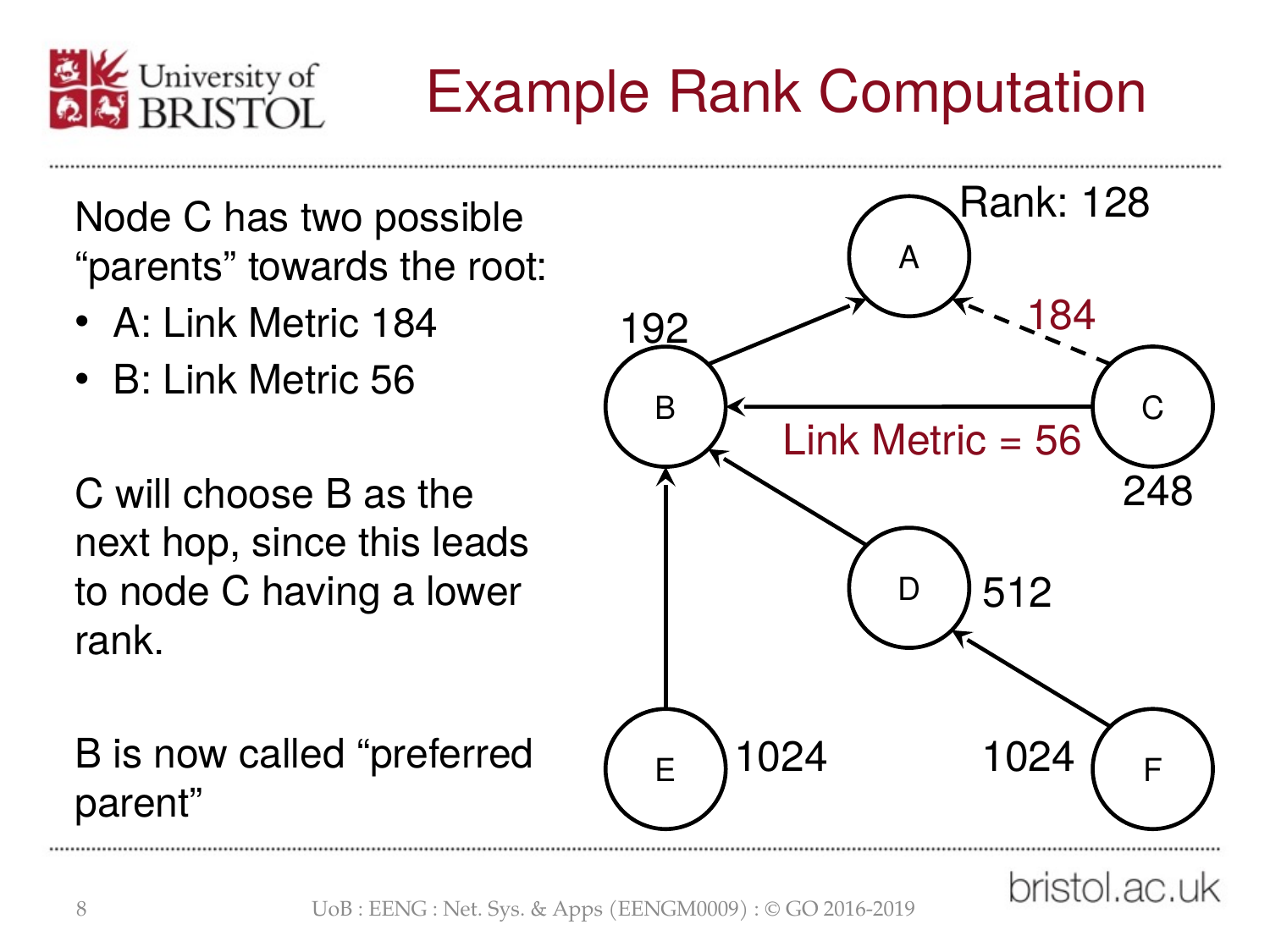

# Example Rank Computation
Rank: 128
Node C has two possible “parents” towards the root:
A: Link Metric 184
B: Link Metric 56

C will choose B as the next hop, since this leads to node C having a lower rank.

B is now called “preferred parent”
A
184
192
C
B
Link Metric = 56
248
D
512
E
F
1024
1024
8
UoB : EENG : Net. Sys. & Apps (EENGM0009) : © GO 2016-2019